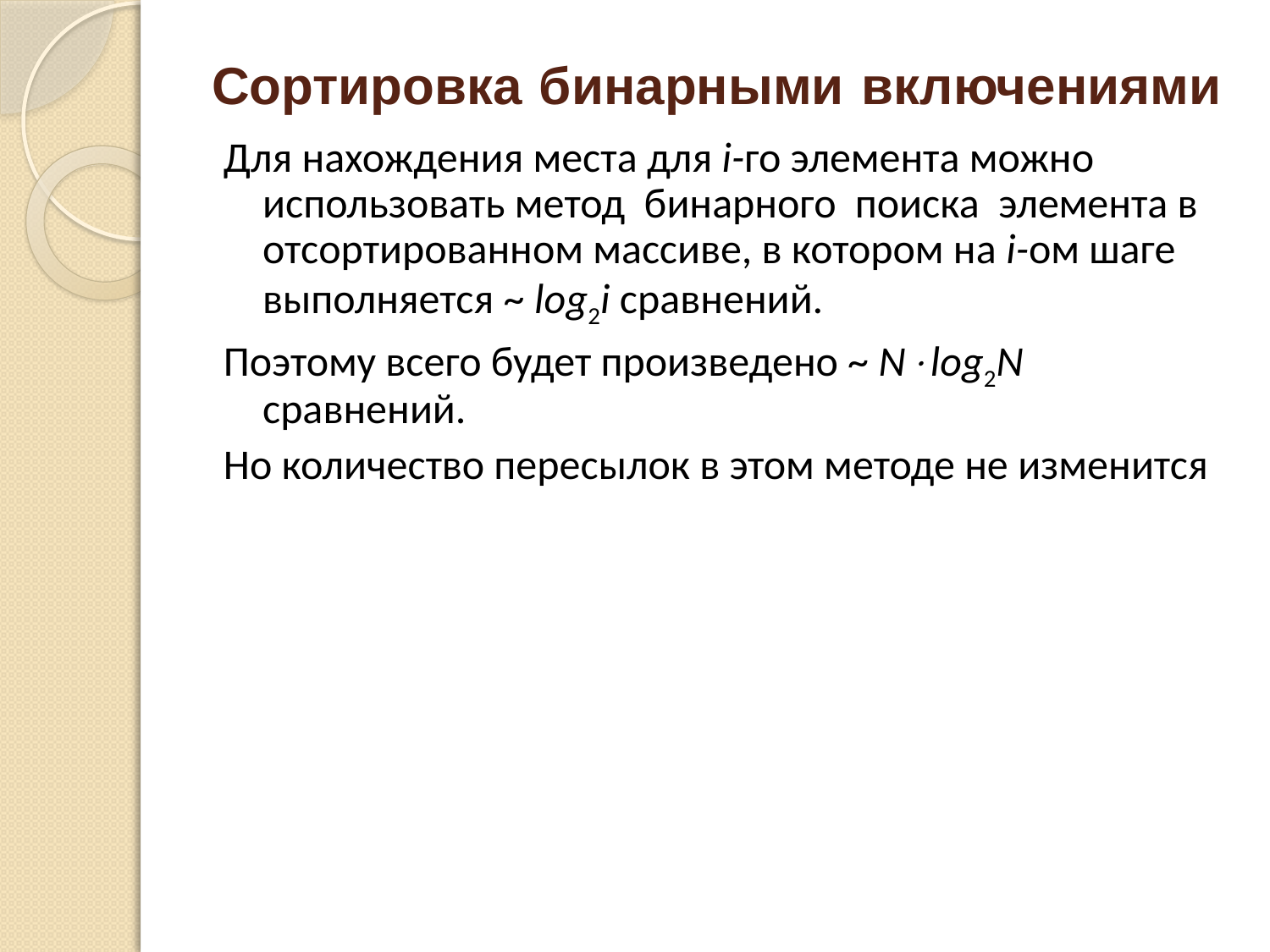

# Сортировка бинарными включениями
Для нахождения места для i-го элемента можно использовать метод  бинарного  поиска  элемента в отсортированном массиве, в котором на i-ом шаге выполняется ~ log2i сравнений.
Поэтому всего будет произведено ~ N⋅log2N сравнений.
Но количество пересылок в этом методе не изменится